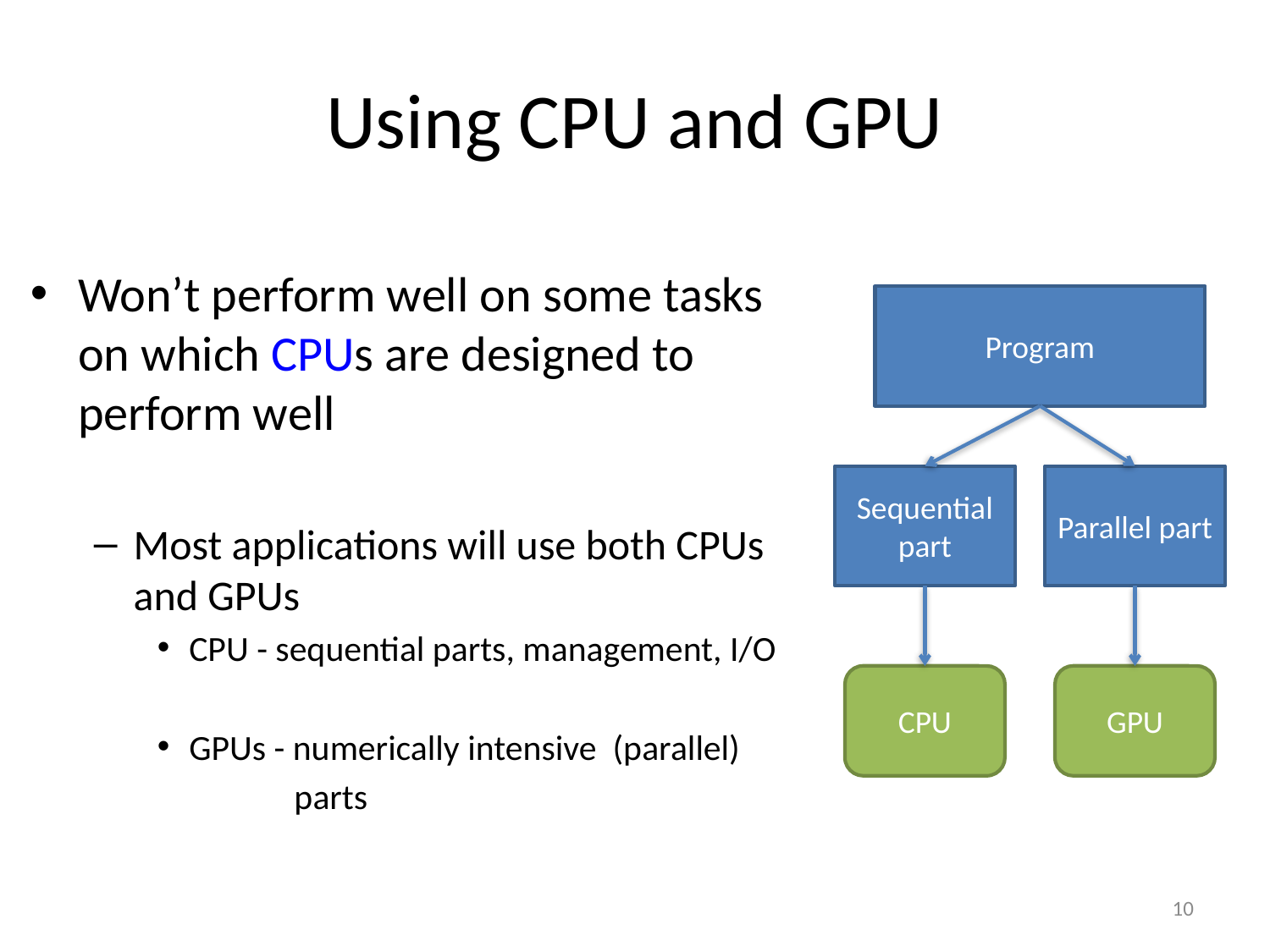

# Using CPU and GPU
Won’t perform well on some tasks on which CPUs are designed to perform well

Most applications will use both CPUs and GPUs
CPU - sequential parts, management, I/O

GPUs - numerically intensive  (parallel)
                 parts
Program
Sequential part
Parallel part
CPU
GPU
10